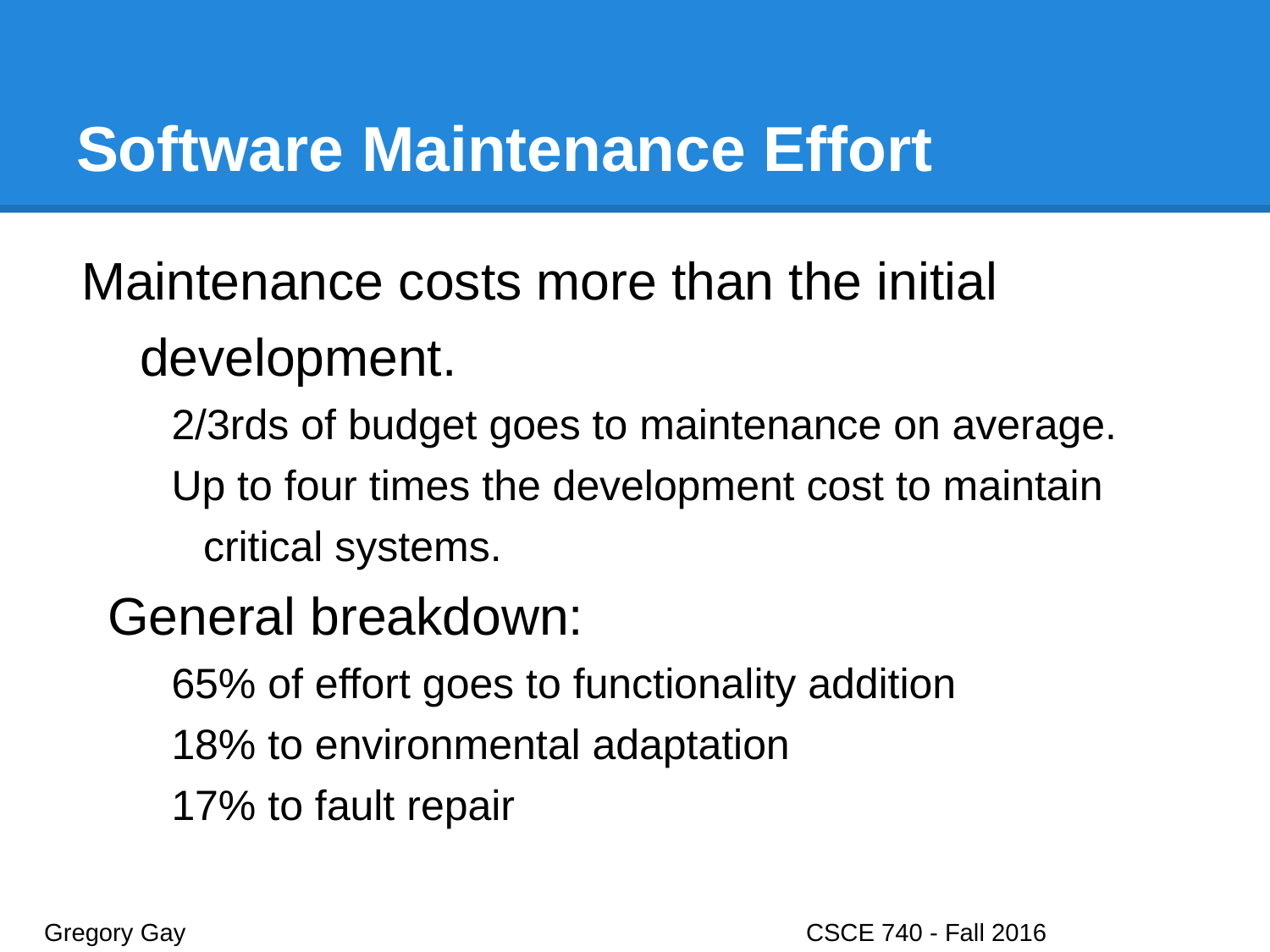

# Software Maintenance Effort
Maintenance costs more than the initial development.
2/3rds of budget goes to maintenance on average.
Up to four times the development cost to maintain critical systems.
General breakdown:
65% of effort goes to functionality addition
18% to environmental adaptation
17% to fault repair
Gregory Gay					CSCE 740 - Fall 2016								6